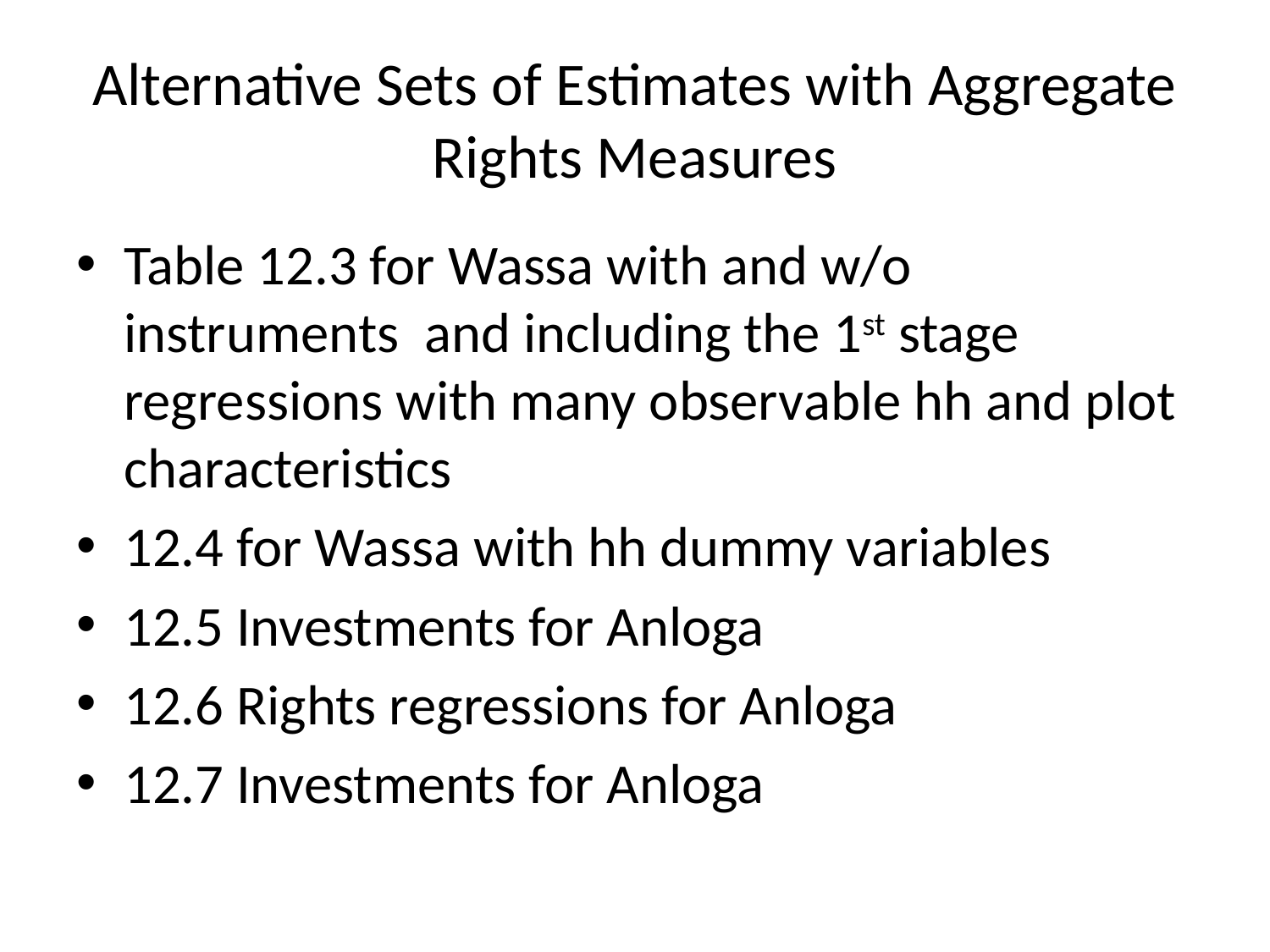

# Alternative Sets of Estimates with Aggregate Rights Measures
Table 12.3 for Wassa with and w/o instruments  and including the 1st stage regressions with many observable hh and plot characteristics
12.4 for Wassa with hh dummy variables
12.5 Investments for Anloga
12.6 Rights regressions for Anloga
12.7 Investments for Anloga